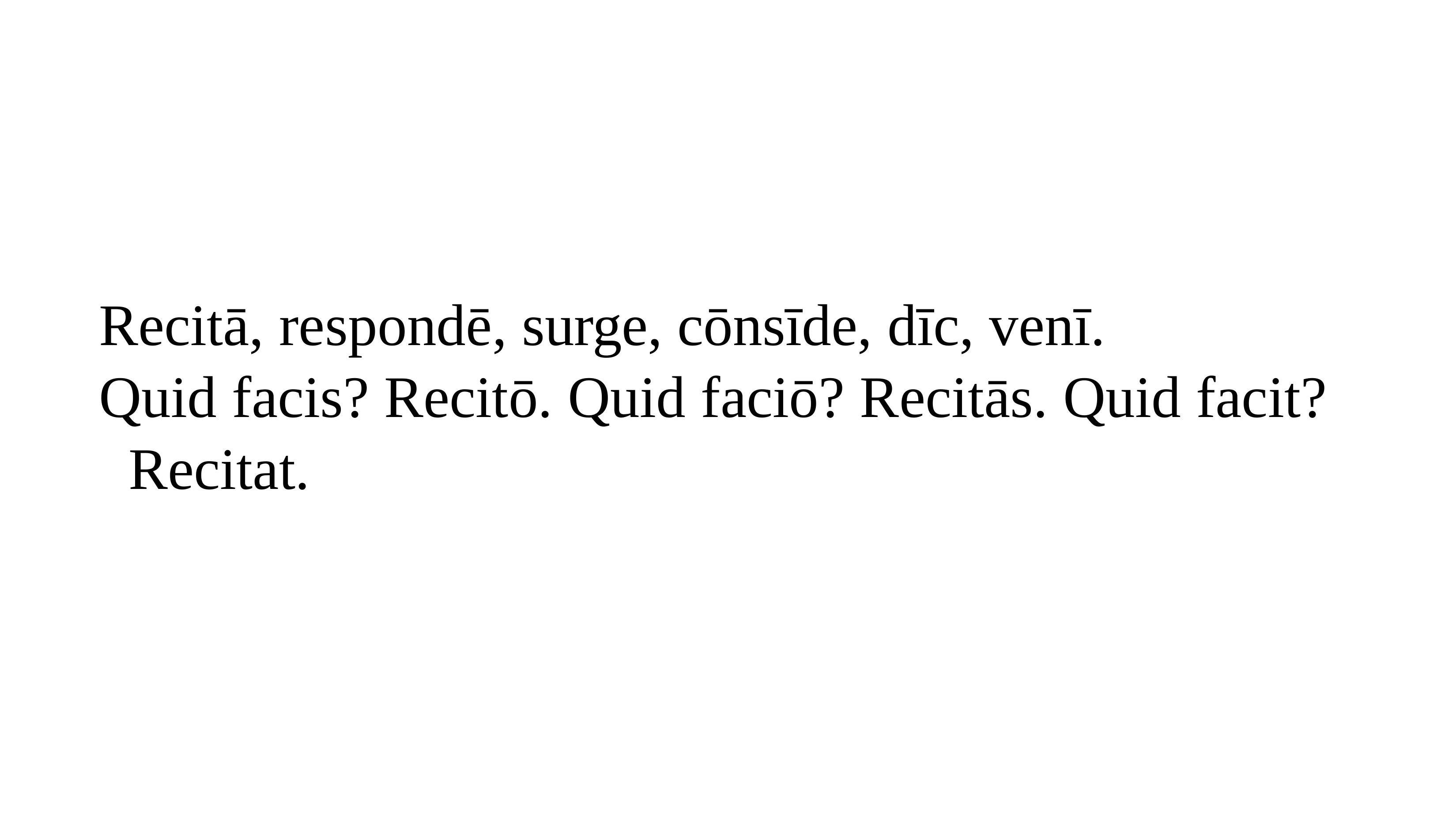

Recitā, respondē, surge, cōnsīde, dīc, venī.
Quid facis? Recitō. Quid faciō? Recitās. Quid facit?
Recitat.